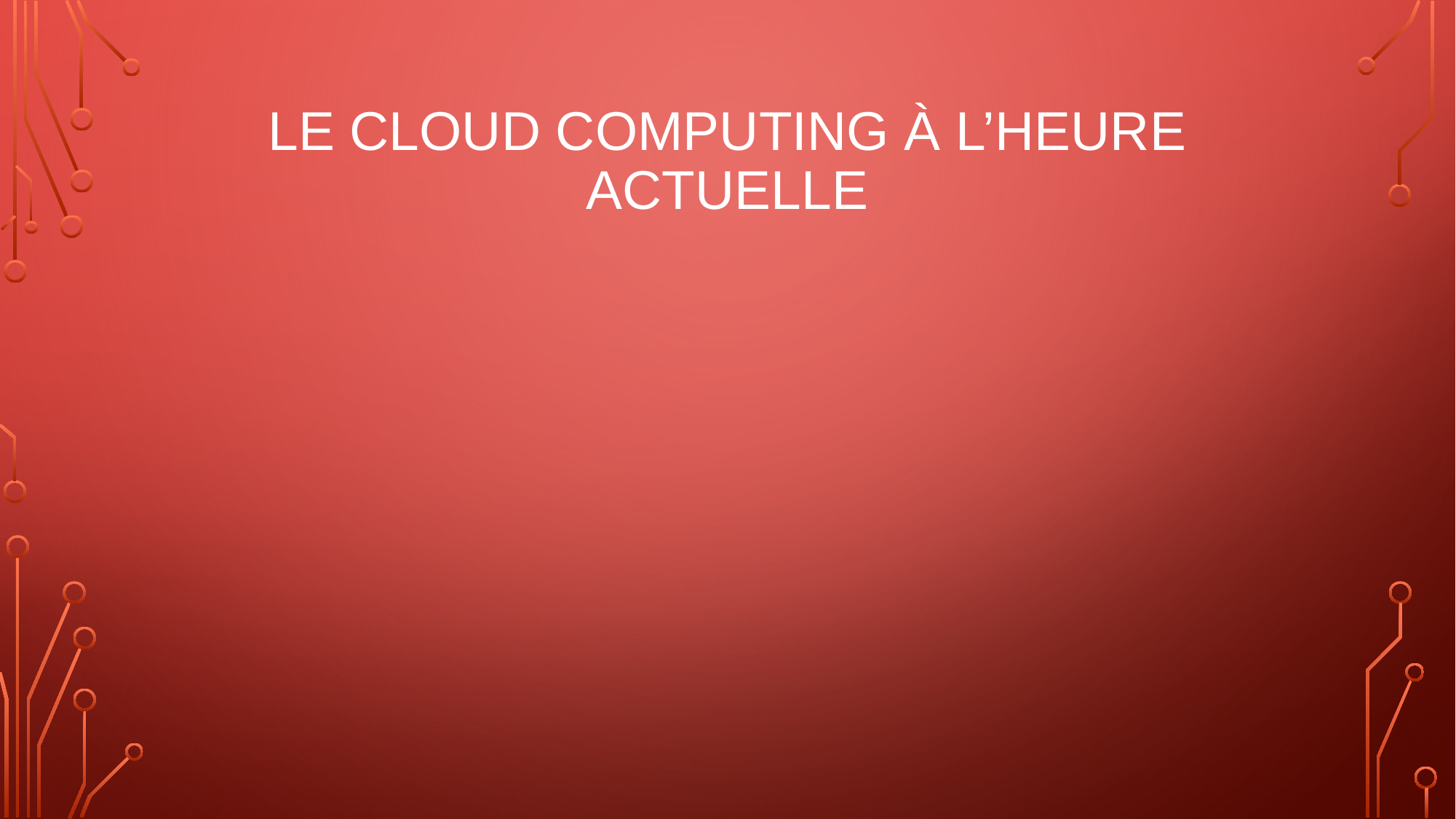

# Le cloud computing à l’heure actuelle